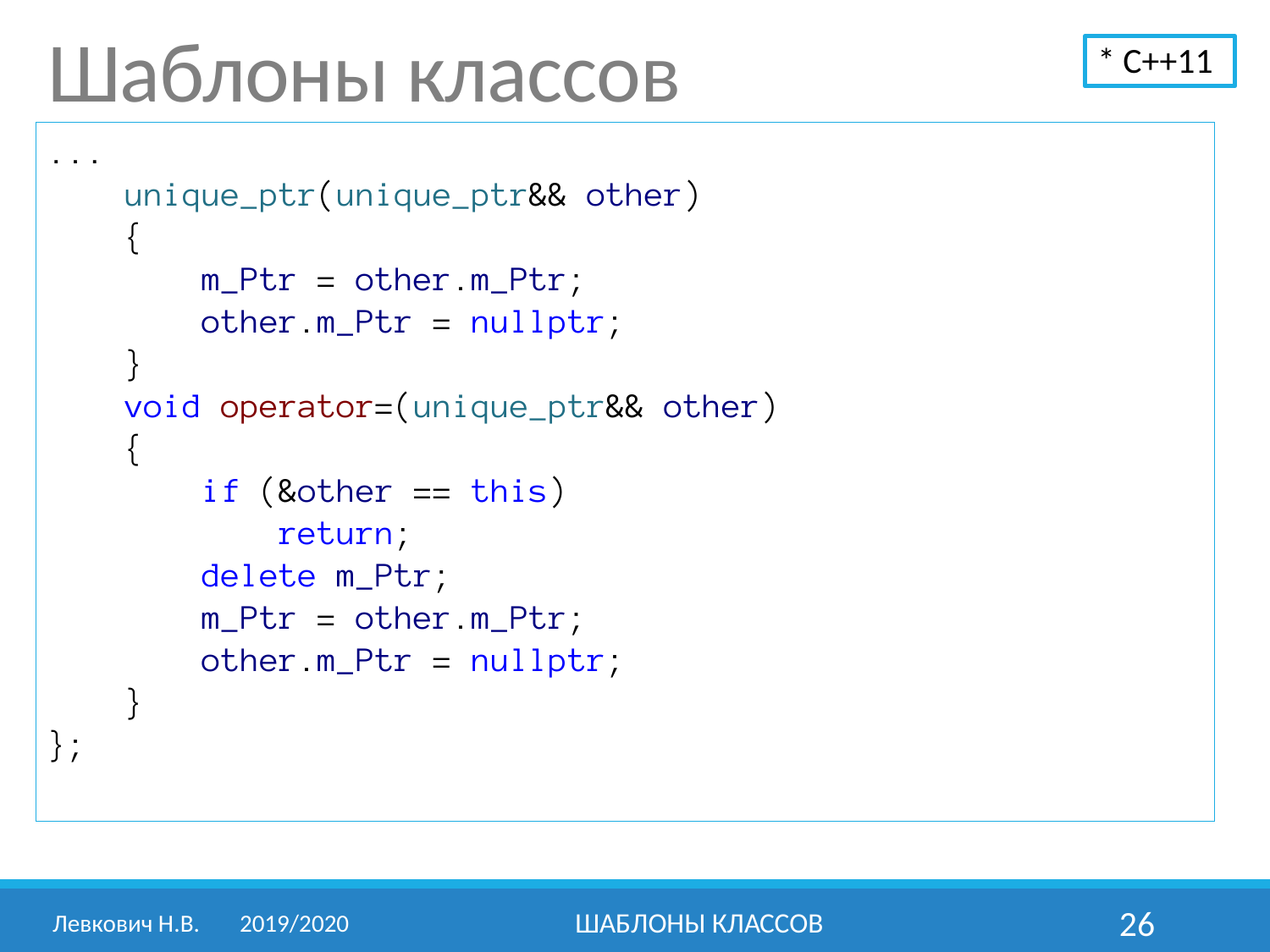

Шаблоны классов
* С++11
...
    unique_ptr(unique_ptr&& other)
    {
        m_Ptr = other.m_Ptr;
        other.m_Ptr = nullptr;
    }
    void operator=(unique_ptr&& other)
    {
        if (&other == this)
            return;
        delete m_Ptr;
        m_Ptr = other.m_Ptr;
        other.m_Ptr = nullptr;
    }
};
Левкович Н.В.	2019/2020
Шаблоны классов
26